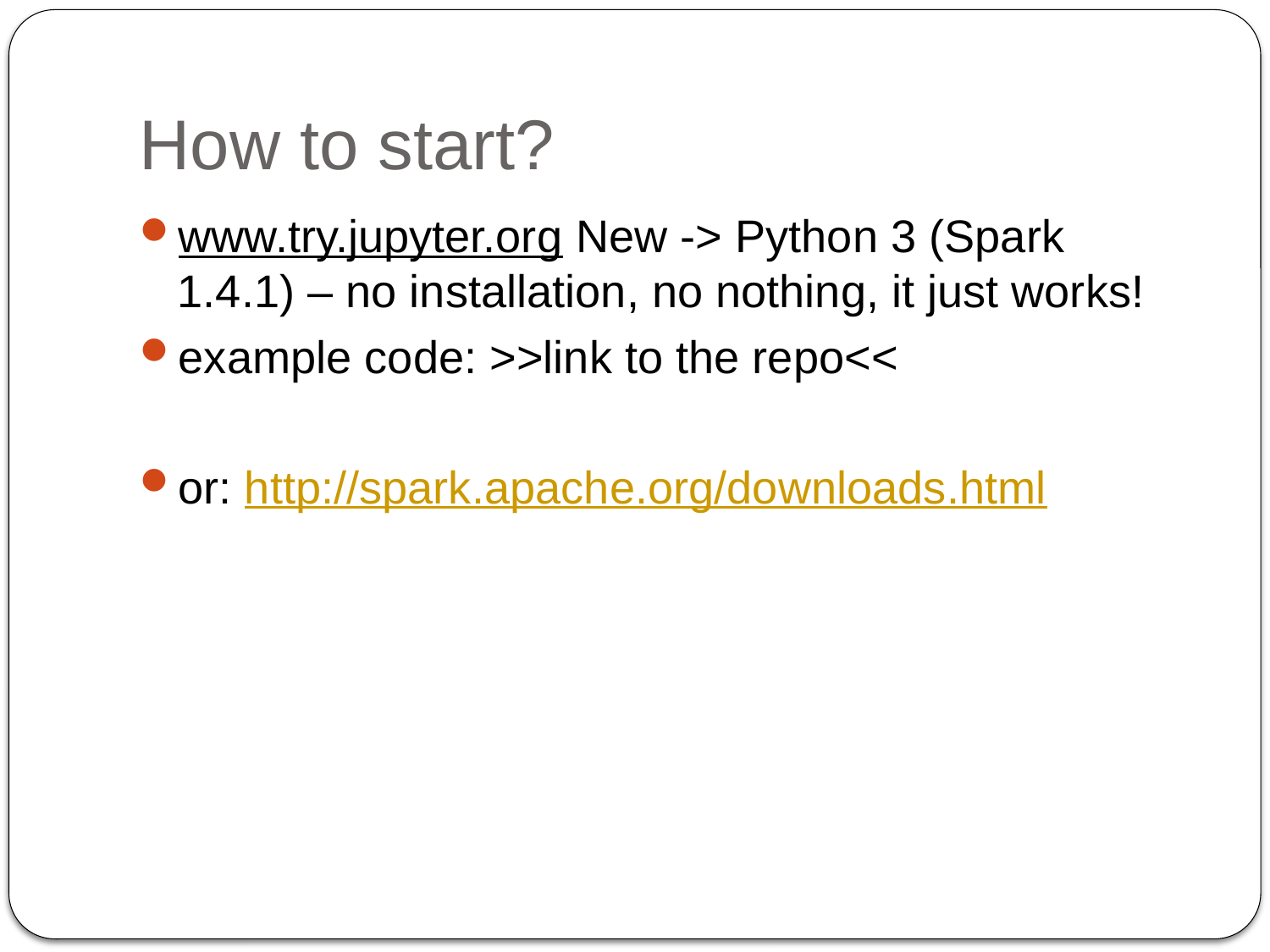

# How to start?
www.try.jupyter.org New -> Python 3 (Spark 1.4.1) – no installation, no nothing, it just works!
example code: >>link to the repo<<

or: http://spark.apache.org/downloads.html